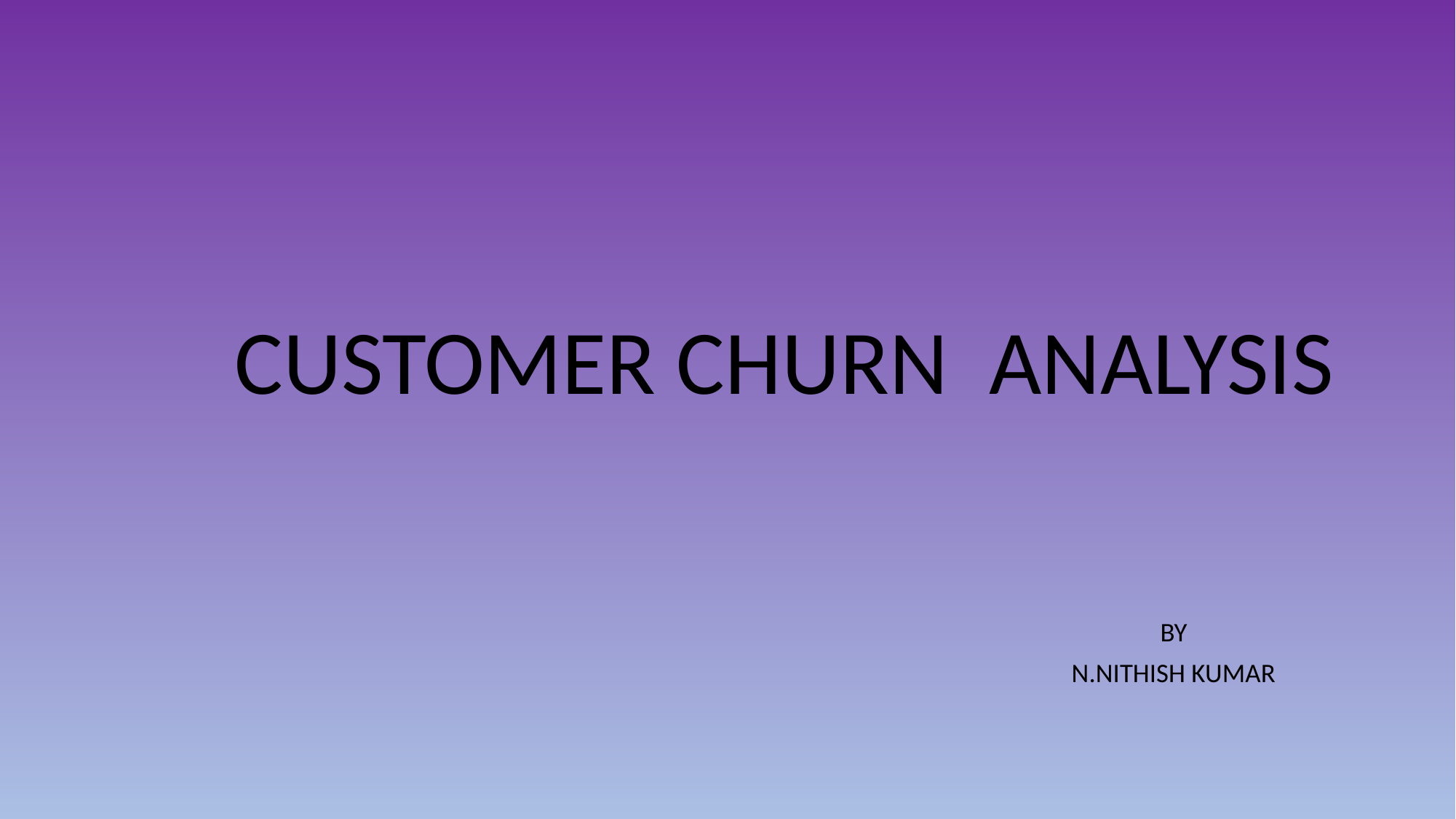

# CUSTOMER CHURN  ANALYSIS
BY
N.NITHISH KUMAR